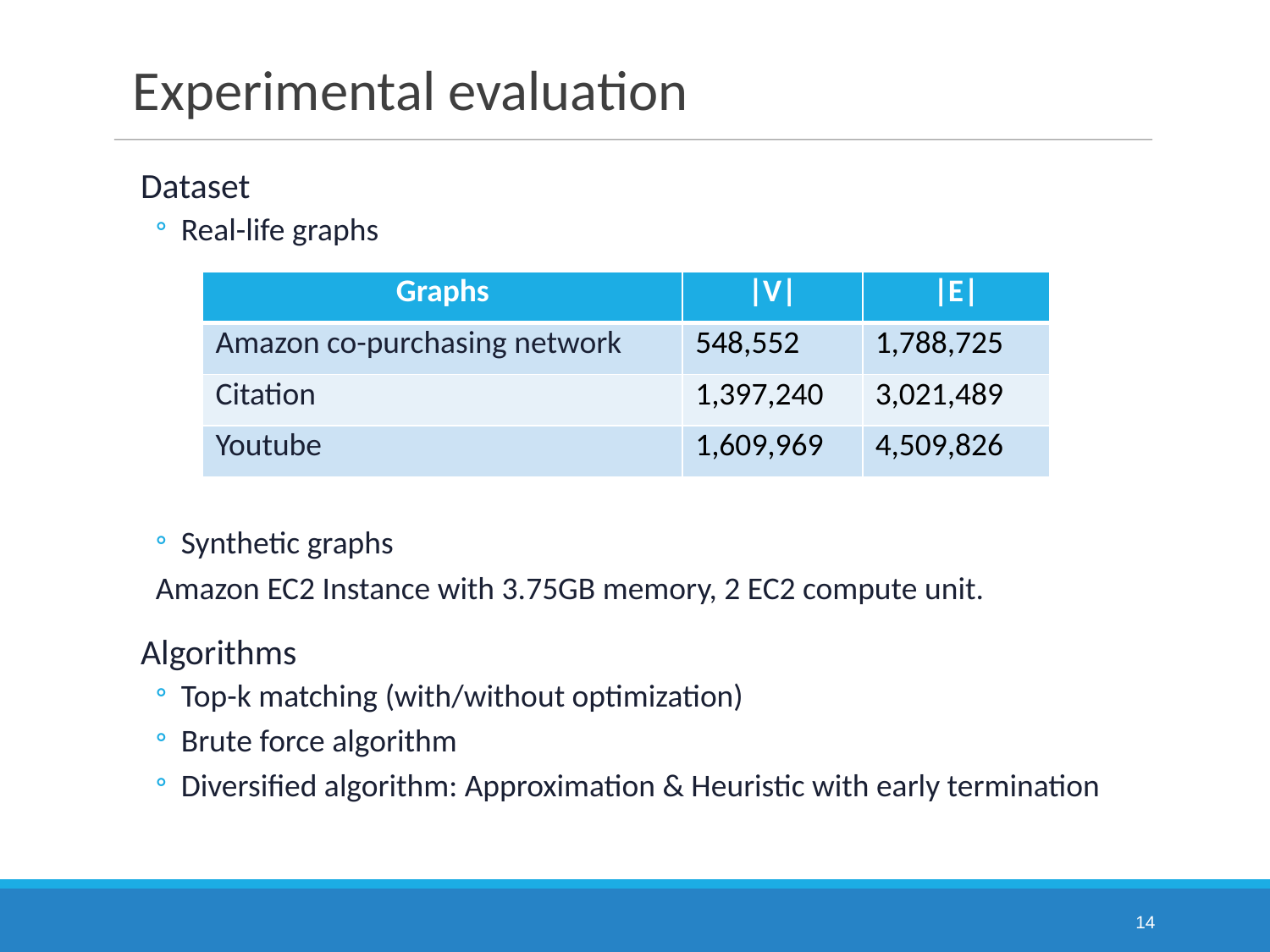

# Experimental evaluation
Dataset
Real-life graphs

Synthetic graphs
Amazon EC2 Instance with 3.75GB memory, 2 EC2 compute unit.
Algorithms
Top-k matching (with/without optimization)
Brute force algorithm
Diversified algorithm: Approximation & Heuristic with early termination

| Graphs | |V| | |E| |
| --- | --- | --- |
| Amazon co-purchasing network | 548,552 | 1,788,725 |
| Citation | 1,397,240 | 3,021,489 |
| Youtube | 1,609,969 | 4,509,826 |
14